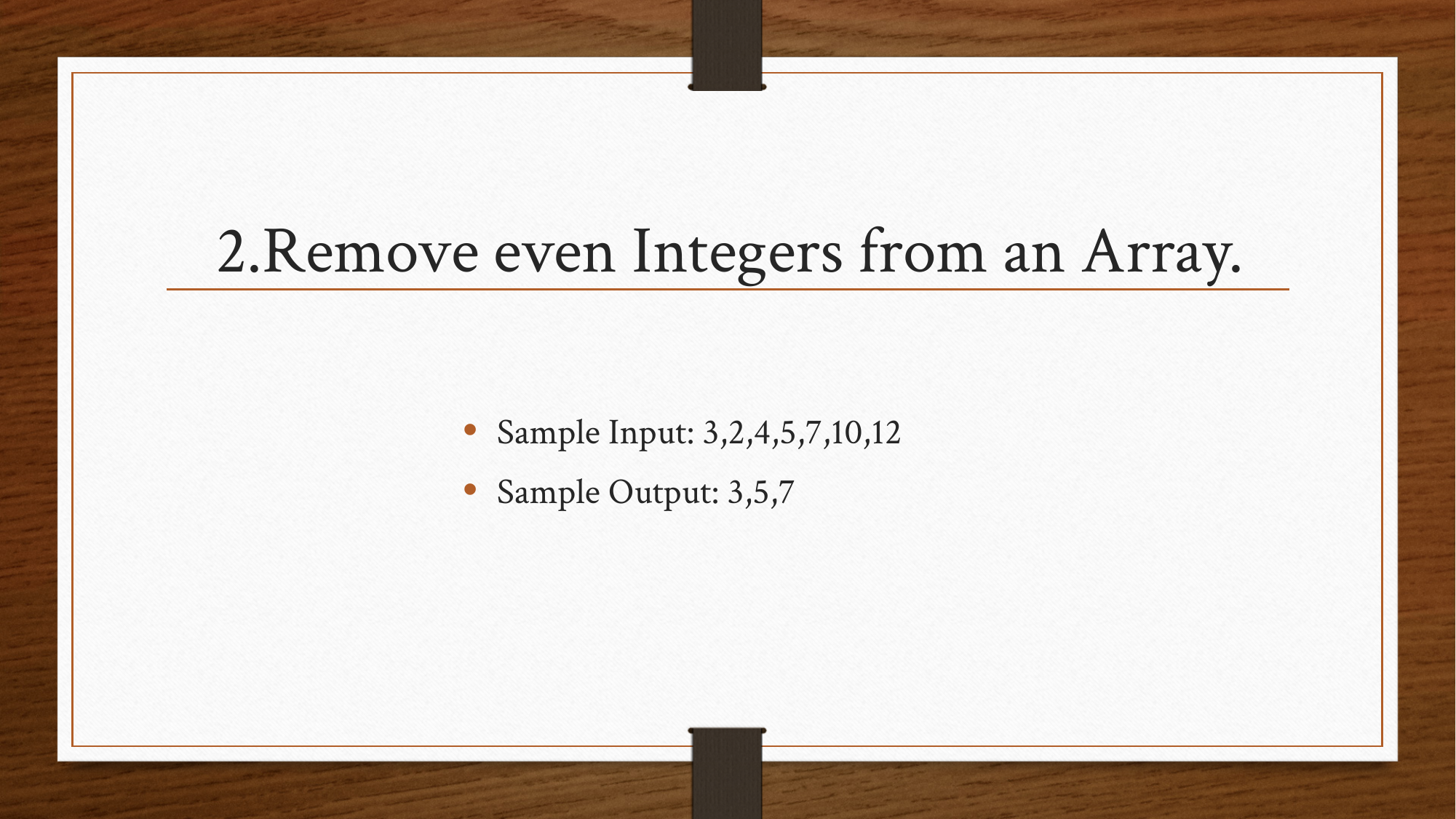

# 2.Remove even Integers from an Array.
Sample Input: 3,2,4,5,7,10,12
Sample Output: 3,5,7